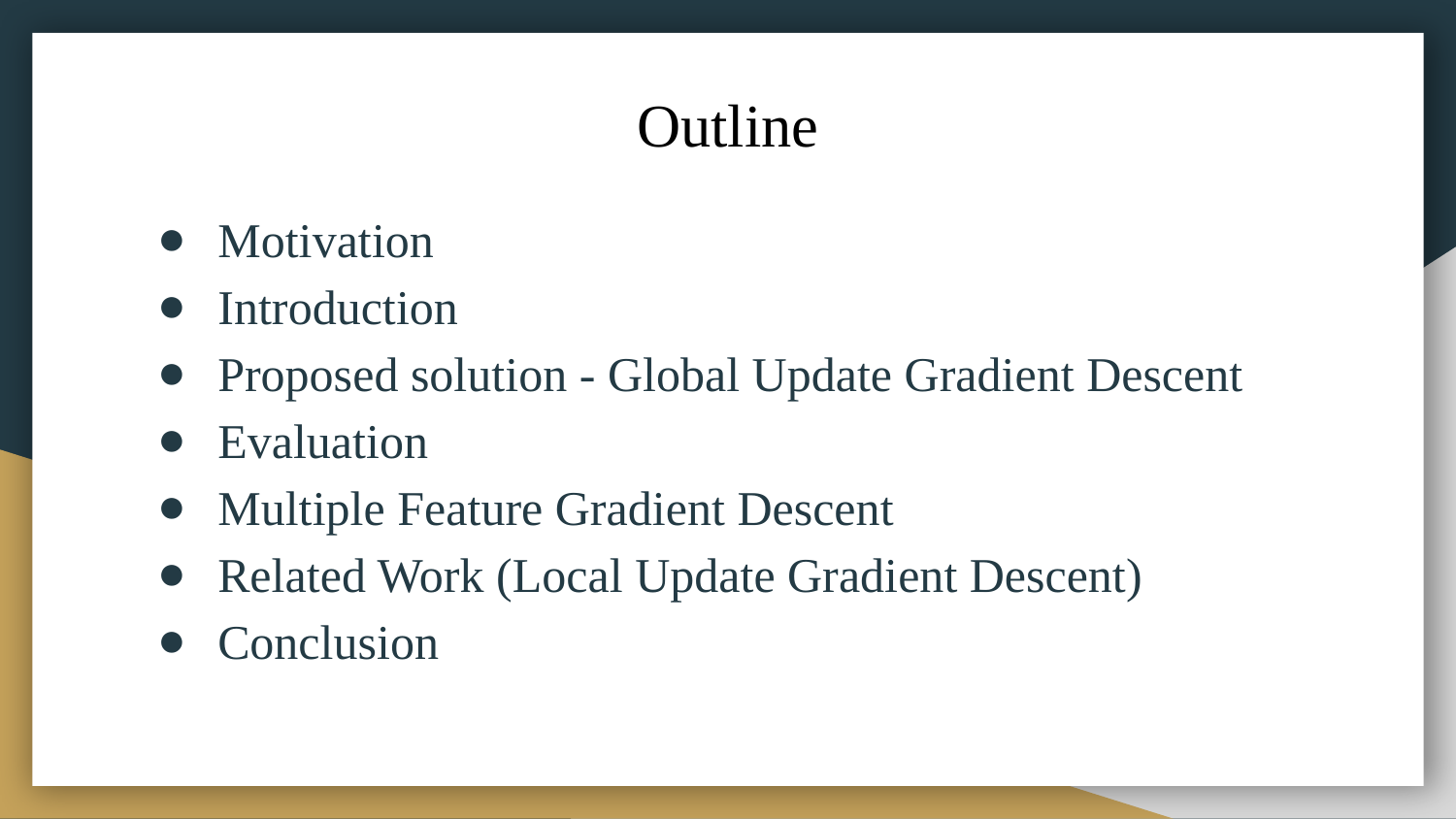

# Outline
Motivation
Introduction
Proposed solution - Global Update Gradient Descent
Evaluation
Multiple Feature Gradient Descent
Related Work (Local Update Gradient Descent)
Conclusion